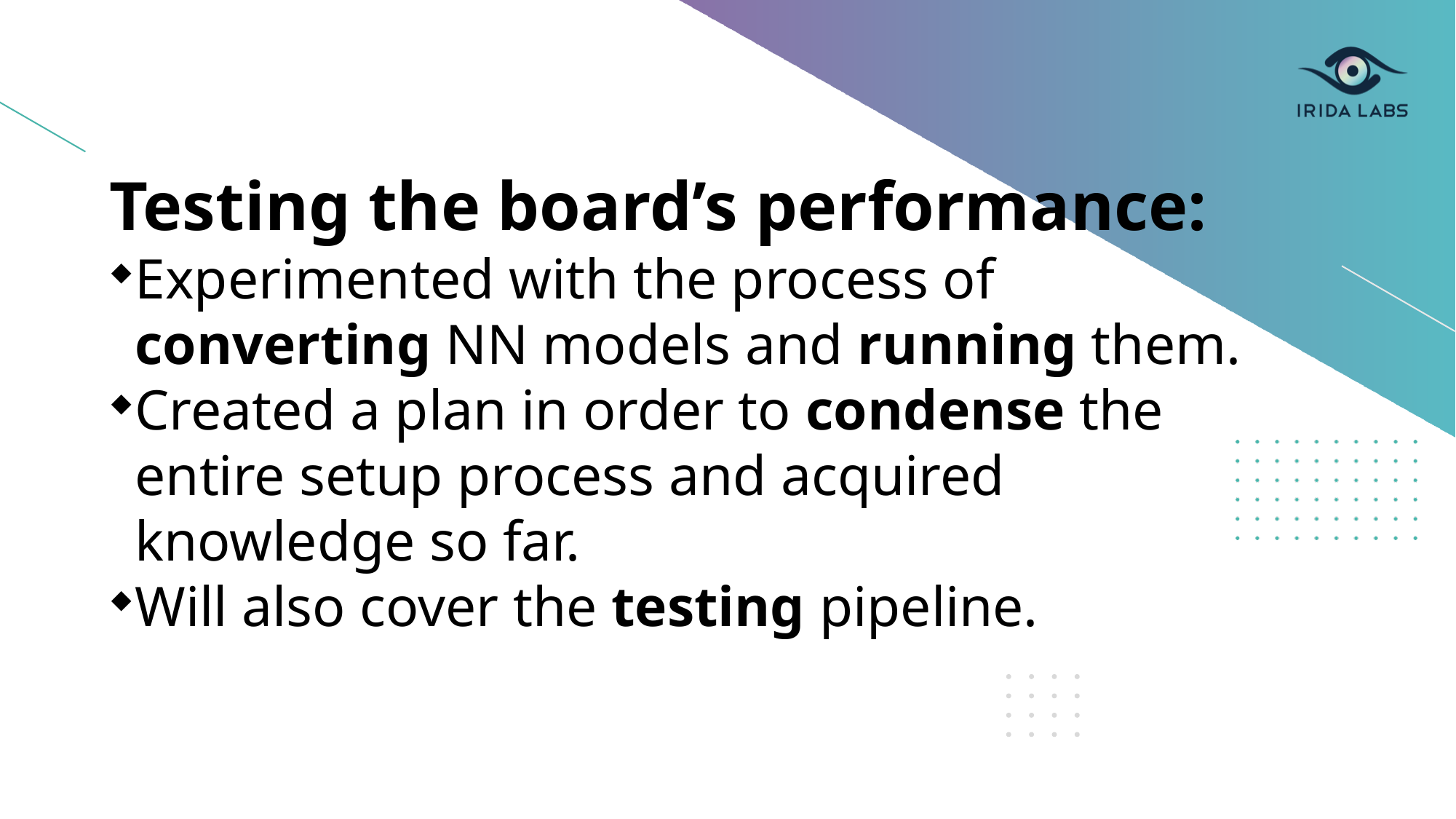

Testing the board’s performance:
Experimented with the process of converting NN models and running them.
Created a plan in order to condense the entire setup process and acquired knowledge so far.
Will also cover the testing pipeline.